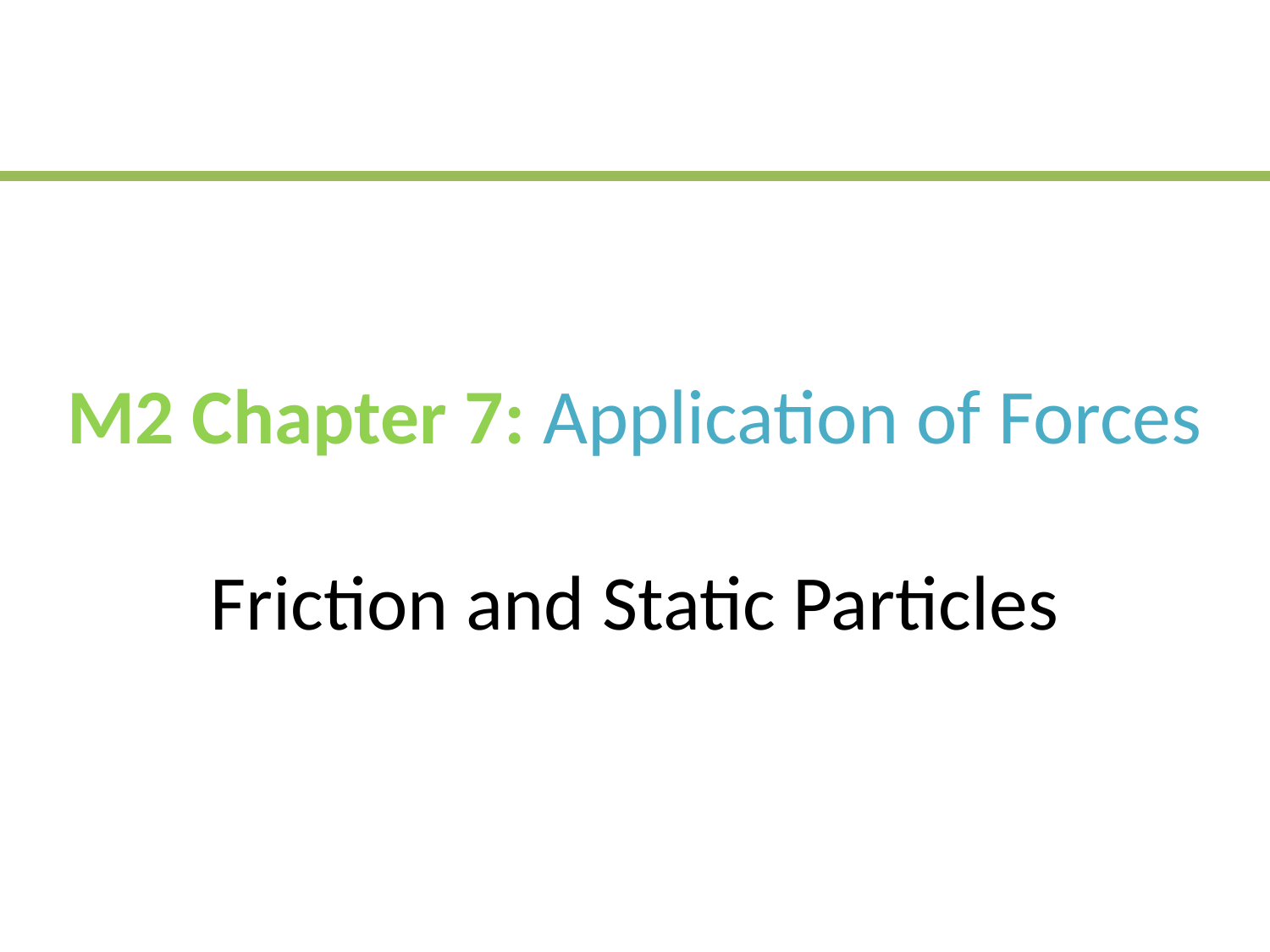

# M2 Chapter 7: Application of Forces Friction and Static Particles